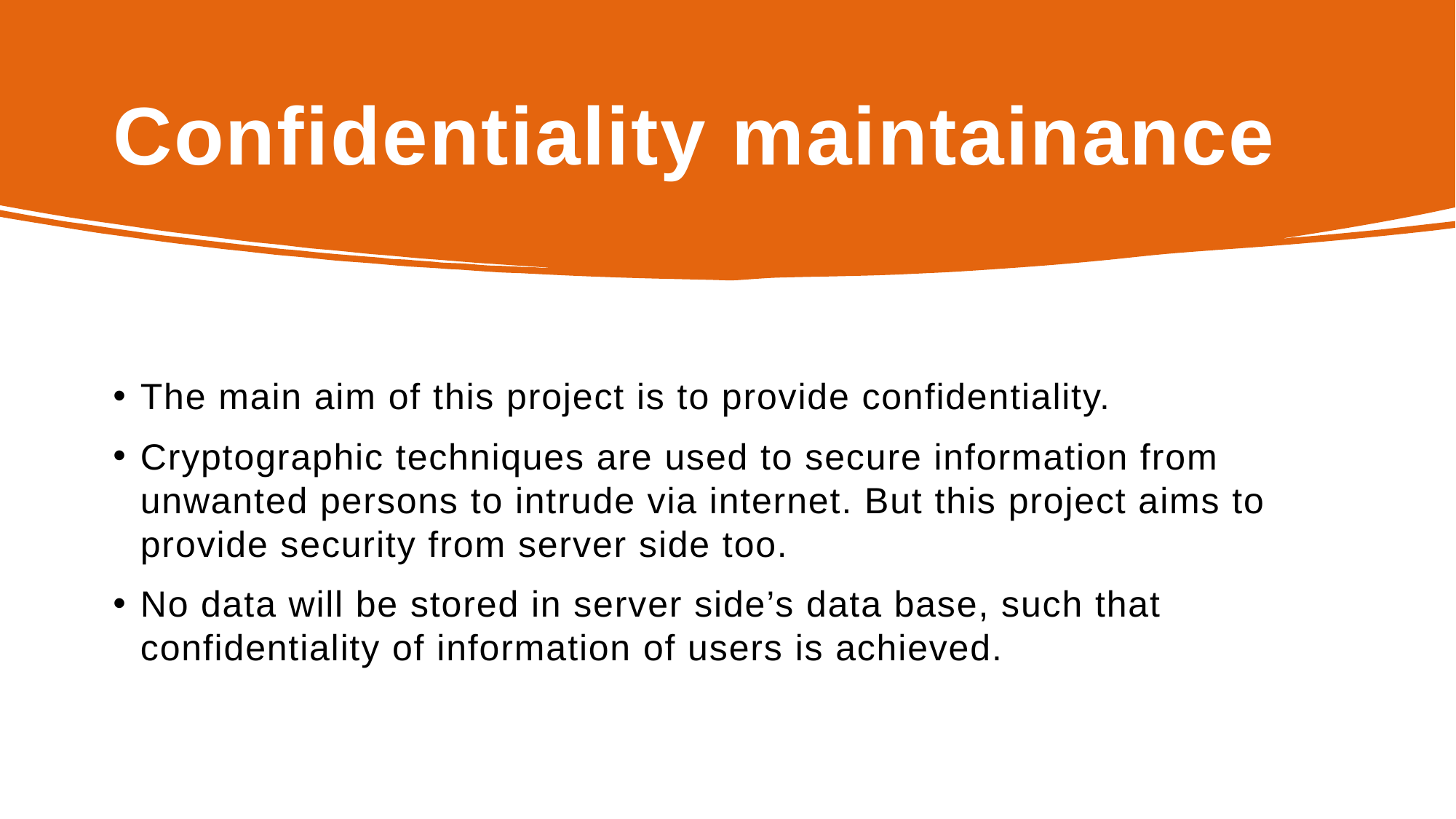

# Confidentiality maintainance
The main aim of this project is to provide confidentiality.
Cryptographic techniques are used to secure information from unwanted persons to intrude via internet. But this project aims to provide security from server side too.
No data will be stored in server side’s data base, such that confidentiality of information of users is achieved.